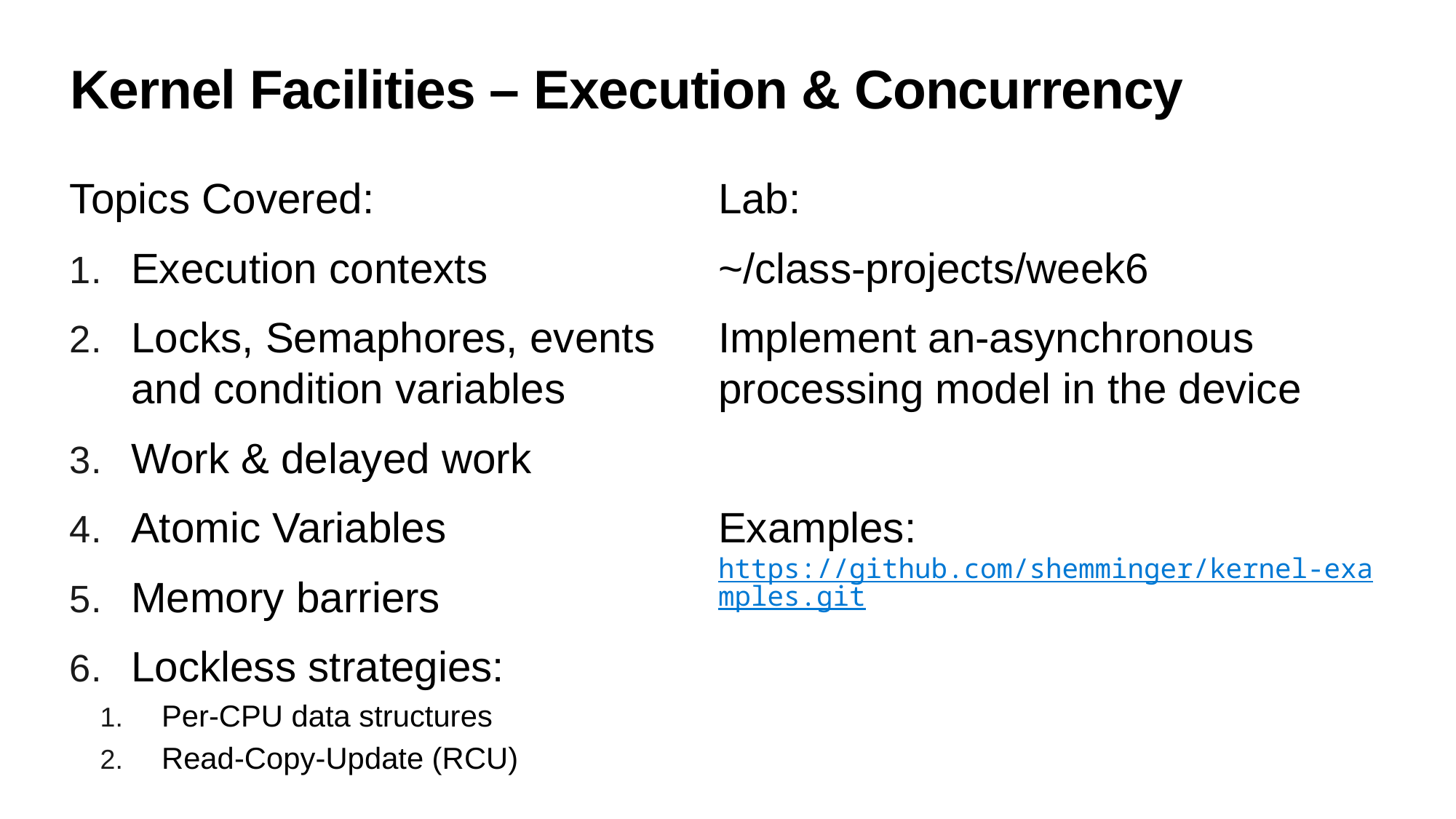

# Kernel Facilities – Execution & Concurrency
Lab:
~/class-projects/week6
Implement an-asynchronous processing model in the device

Examples:
https://github.com/shemminger/kernel-examples.git
Topics Covered:
Execution contexts
Locks, Semaphores, events and condition variables
Work & delayed work
Atomic Variables
Memory barriers
Lockless strategies:
Per-CPU data structures
Read-Copy-Update (RCU)